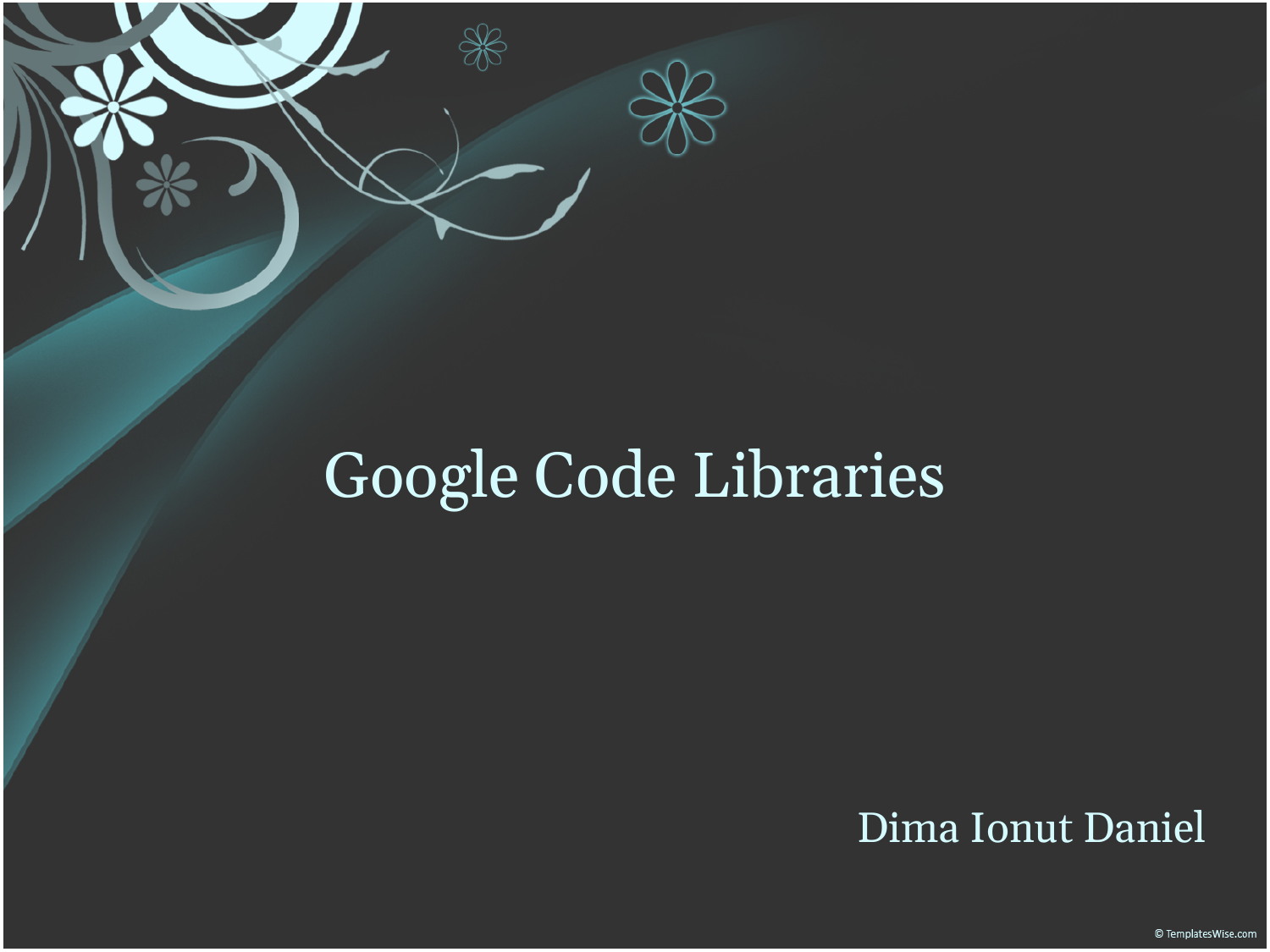

# Google Code Libraries
Dima Ionut Daniel